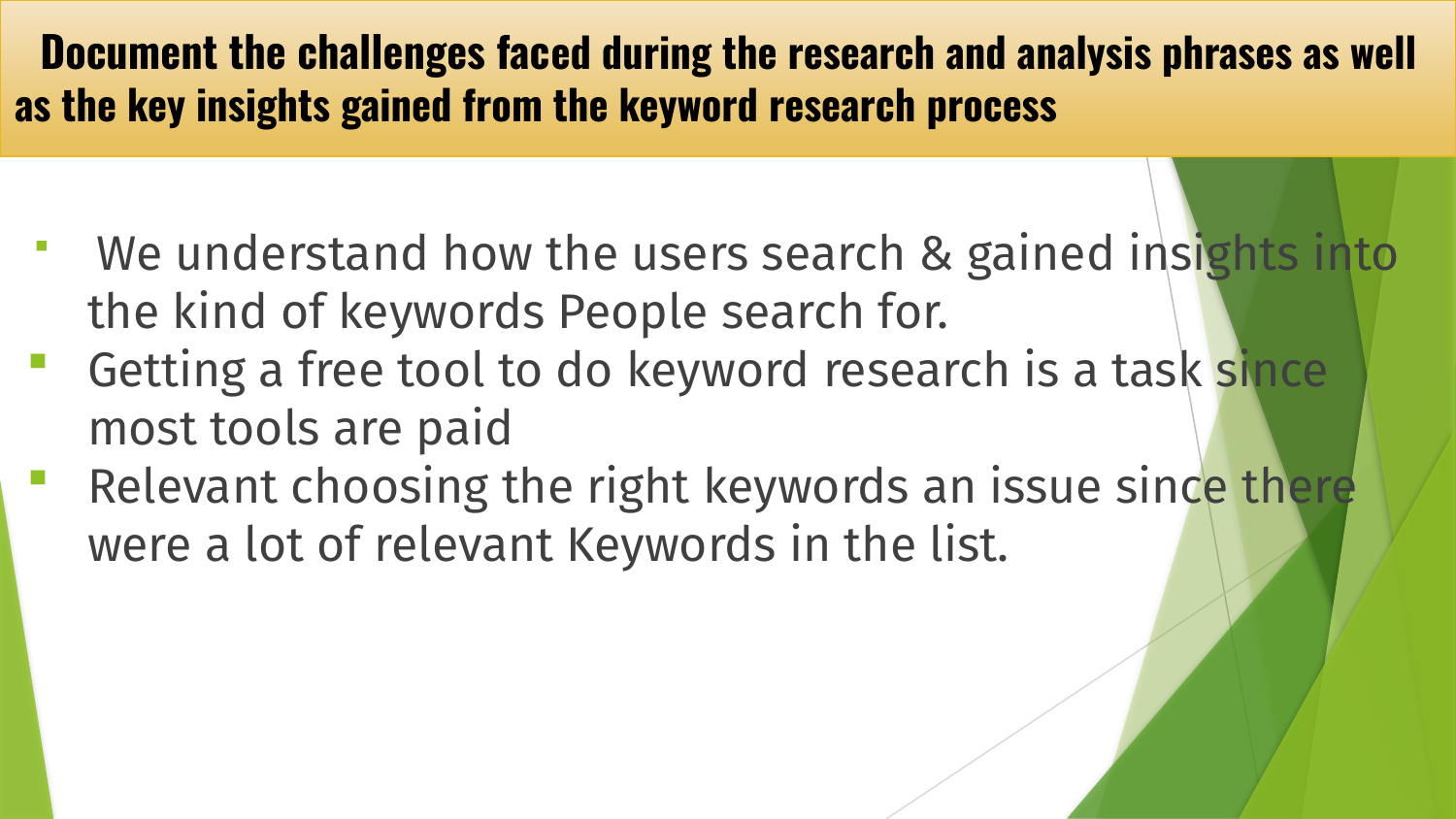

# Document the challenges faced during the research and analysis phrases as well as the key insights gained from the keyword research process

 We understand how the users search & gained insights into the kind of keywords People search for.
Getting a free tool to do keyword research is a task since most tools are paid
Relevant choosing the right keywords an issue since there  were a lot of relevant Keywords in the list.